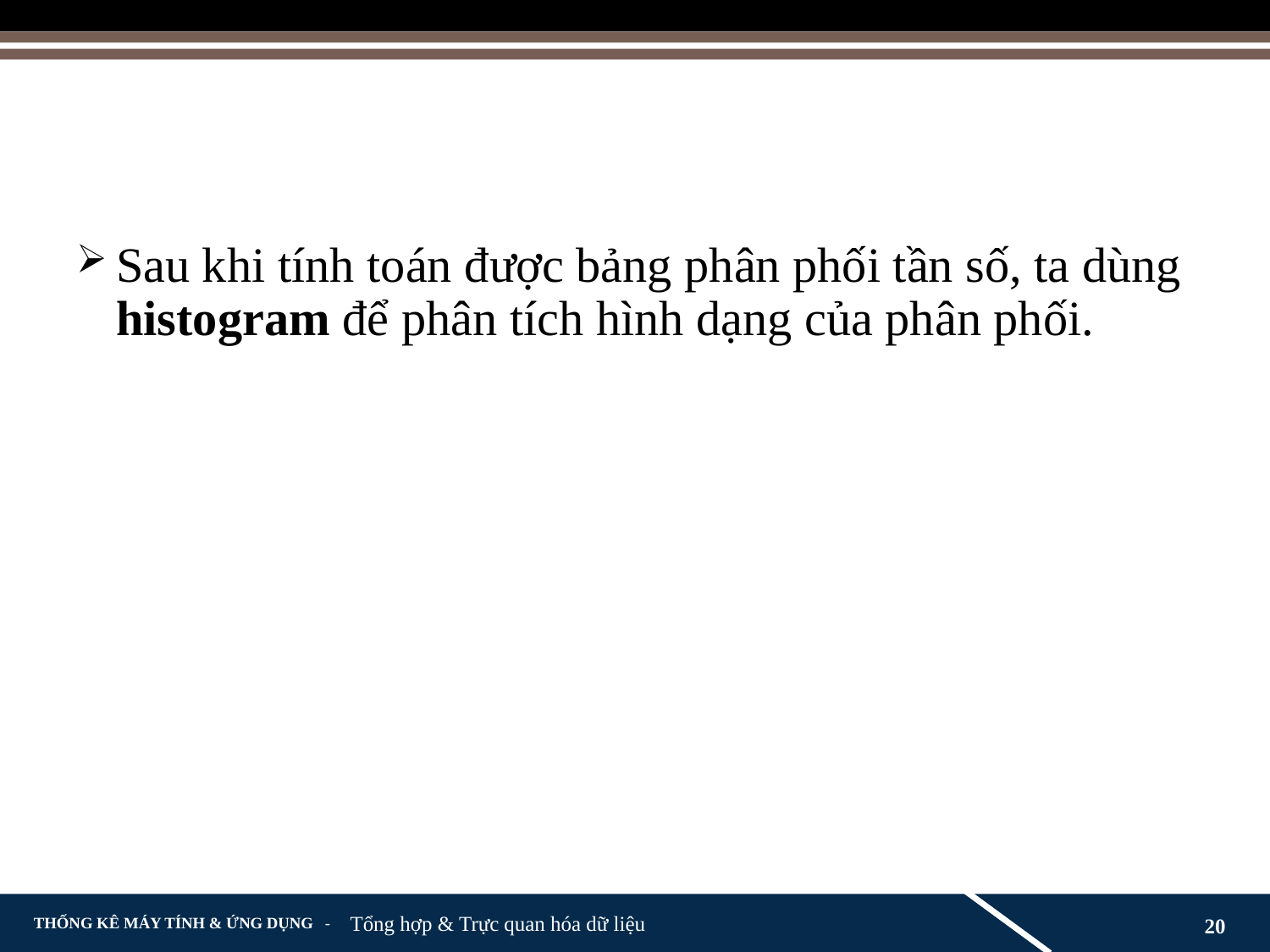

#
Sau khi tính toán được bảng phân phối tần số, ta dùng histogram để phân tích hình dạng của phân phối.
Tổng hợp & Trực quan hóa dữ liệu
20